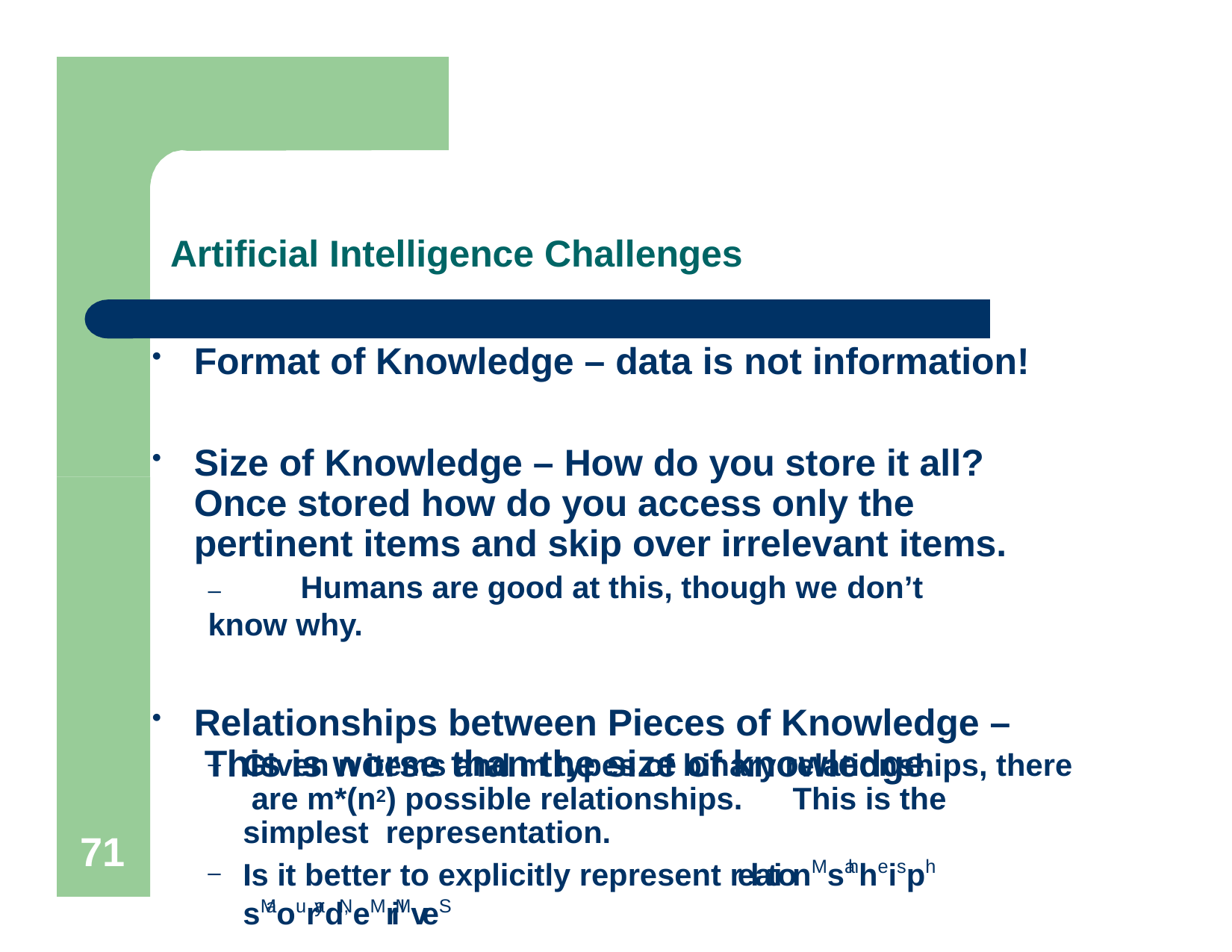

# Artificial Intelligence Challenges
Format of Knowledge – data is not information!

Size of Knowledge – How do you store it all?  Once stored how do you access only the  pertinent items and skip over irrelevant items.
–	Humans are good at this, though we don’t know why.

Relationships between Pieces of Knowledge –  This is worse than the size of knowledge.

Given n items and m types of binary relationships, there  are m*(n2) possible relationships.	This is the simplest  representation.
Is it better to explicitly represent relationMsahheisph sMaourryad,NeMriIMveS
71